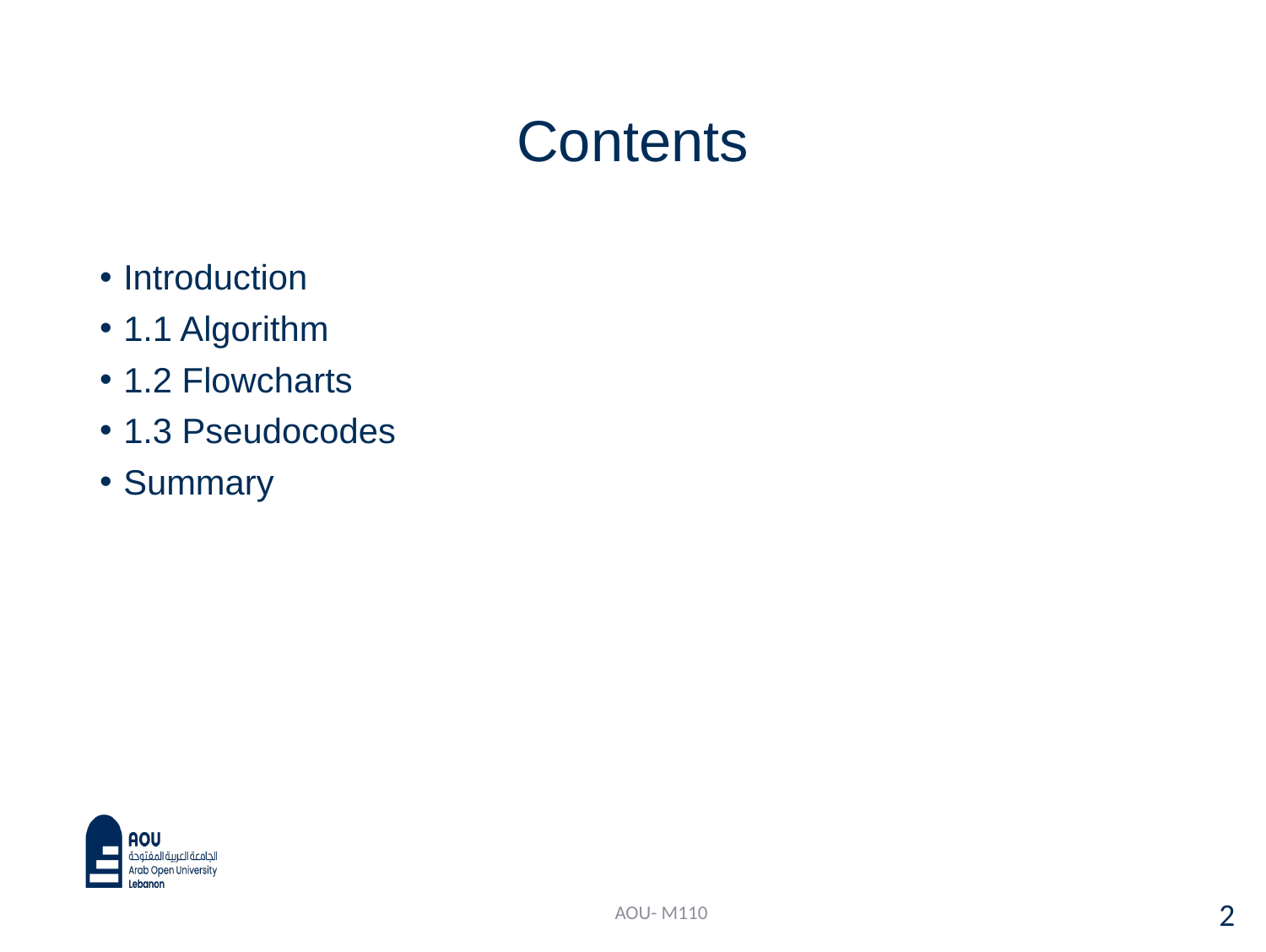

# Contents
Introduction
1.1 Algorithm
1.2 Flowcharts
1.3 Pseudocodes
Summary
AOU- M110
2